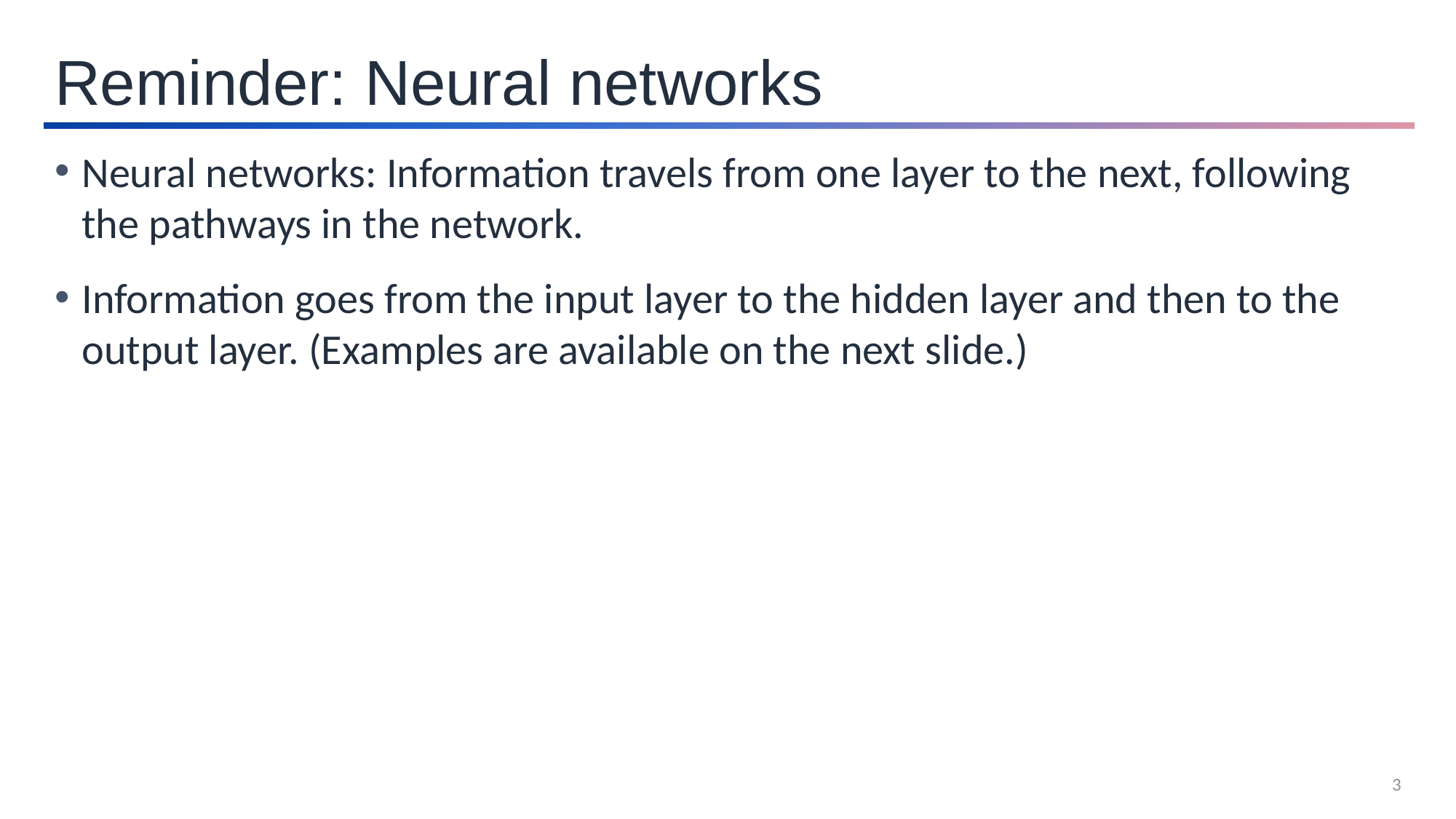

Reminder: Neural networks
Neural networks: Information travels from one layer to the next, following the pathways in the network.
Information goes from the input layer to the hidden layer and then to the output layer. (Examples are available on the next slide.)
3